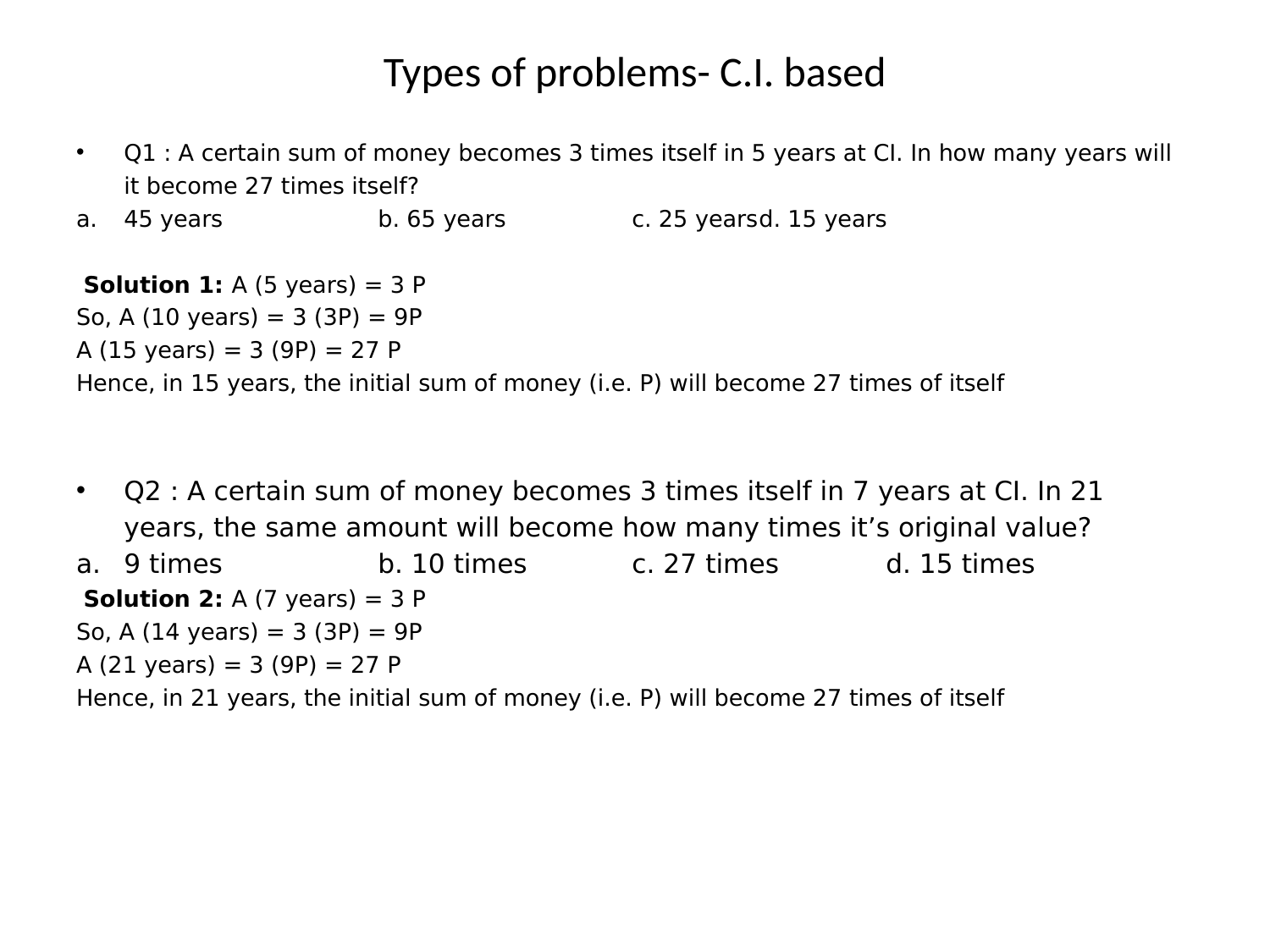

# Types of problems- C.I. based
Q1 : A certain sum of money becomes 3 times itself in 5 years at CI. In how many years will it become 27 times itself?
45 years		b. 65 years	c. 25 years	d. 15 years

 Solution 1: A (5 years) = 3 P
So, A (10 years) = 3 (3P) = 9P
A (15 years) = 3 (9P) = 27 P
Hence, in 15 years, the initial sum of money (i.e. P) will become 27 times of itself

Q2 : A certain sum of money becomes 3 times itself in 7 years at CI. In 21 years, the same amount will become how many times it’s original value?
9 times		b. 10 times	c. 27 times	d. 15 times
 Solution 2: A (7 years) = 3 P
So, A (14 years) = 3 (3P) = 9P
A (21 years) = 3 (9P) = 27 P
Hence, in 21 years, the initial sum of money (i.e. P) will become 27 times of itself